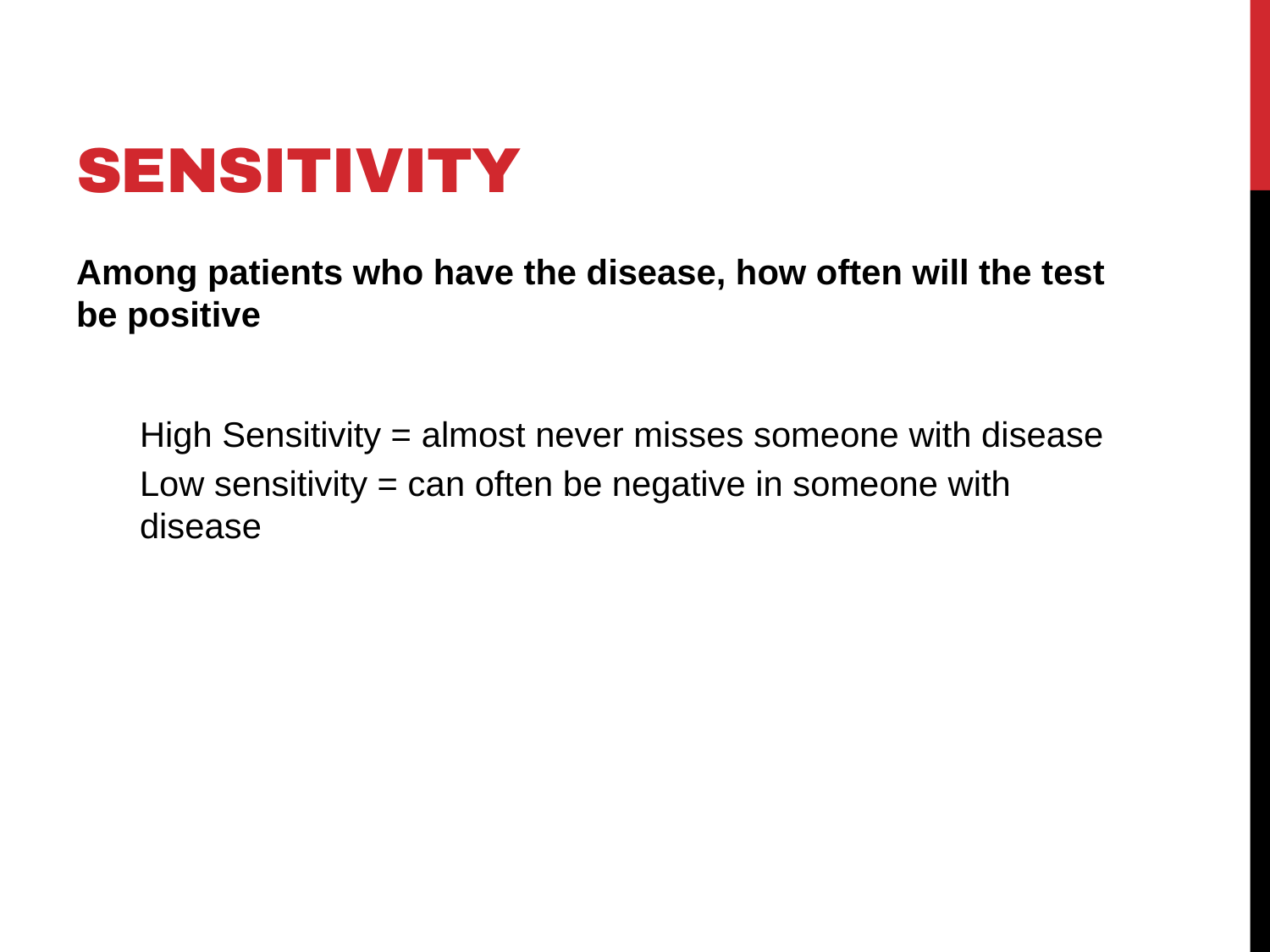

# Sensitivity
Among patients who have the disease, how often will the test be positive

High Sensitivity = almost never misses someone with disease
Low sensitivity = can often be negative in someone with disease